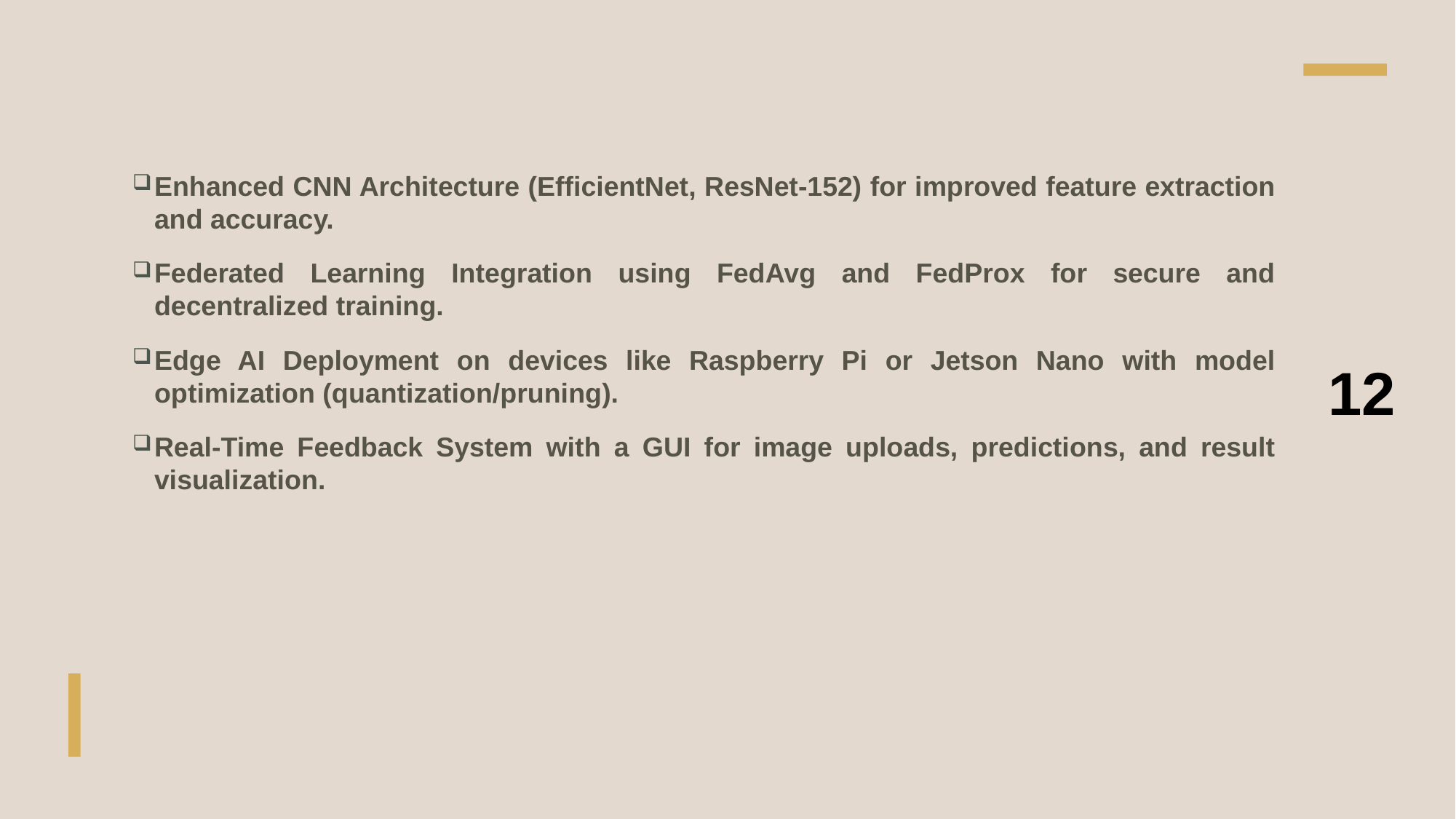

Enhanced CNN Architecture (EfficientNet, ResNet-152) for improved feature extraction and accuracy.
Federated Learning Integration using FedAvg and FedProx for secure and decentralized training.
Edge AI Deployment on devices like Raspberry Pi or Jetson Nano with model optimization (quantization/pruning).
Real-Time Feedback System with a GUI for image uploads, predictions, and result visualization.

12